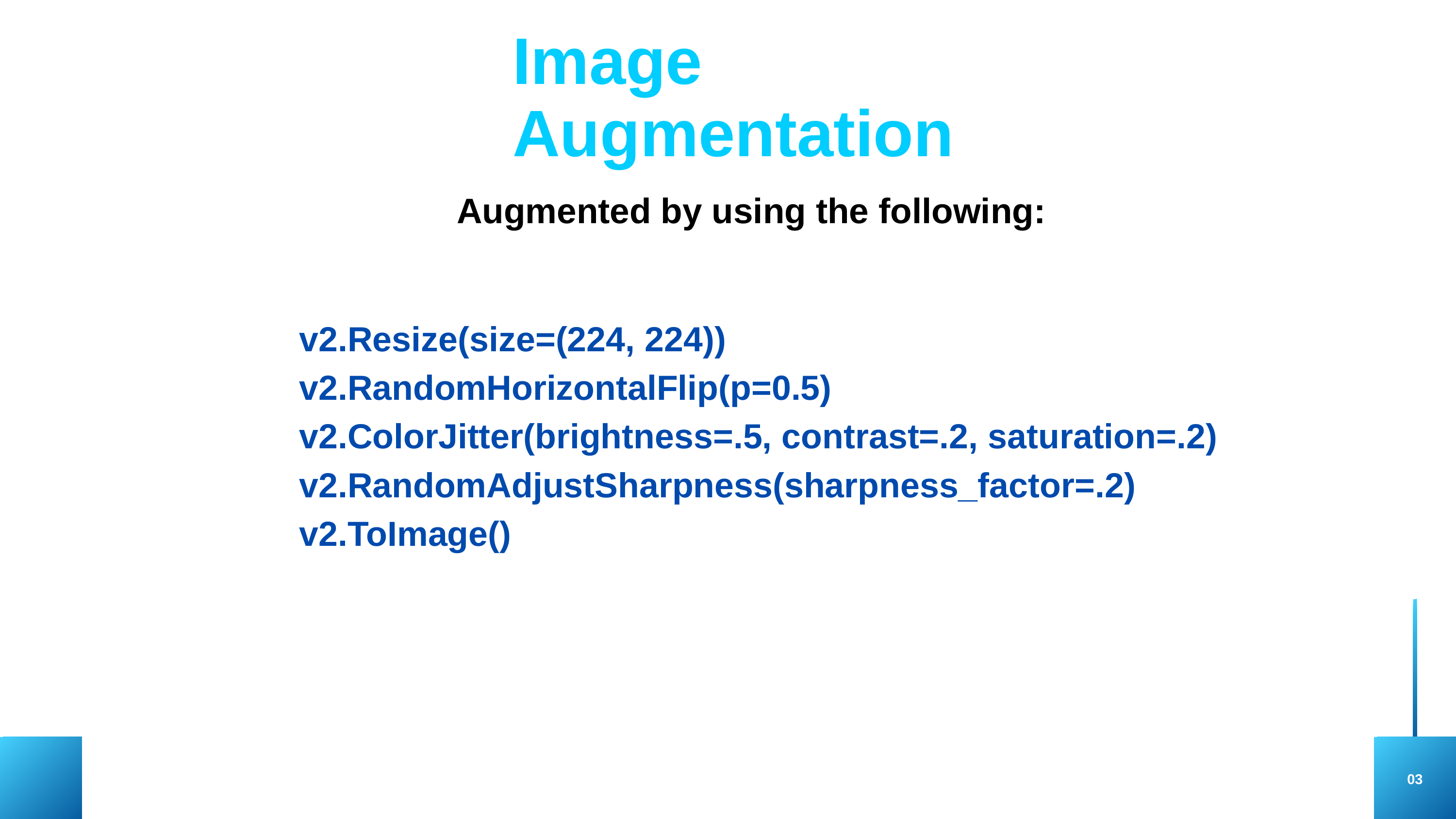

Image Augmentation
Augmented by using the following:
  v2.Resize(size=(224, 224))
  v2.RandomHorizontalFlip(p=0.5)
  v2.ColorJitter(brightness=.5, contrast=.2, saturation=.2)
  v2.RandomAdjustSharpness(sharpness_factor=.2)
  v2.ToImage()

03